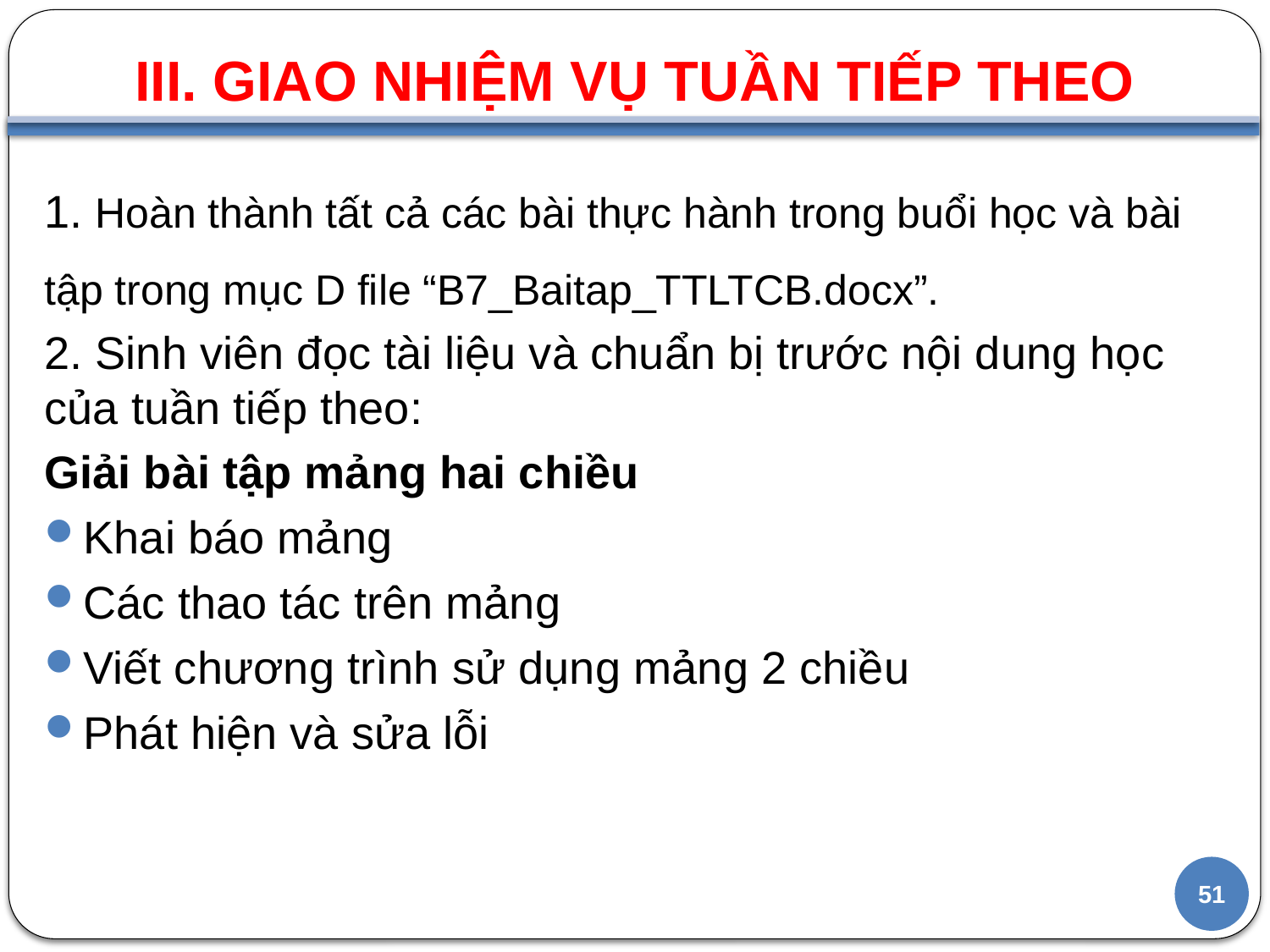

III. GIAO NHIỆM VỤ TUẦN TIẾP THEO
#
1. Hoàn thành tất cả các bài thực hành trong buổi học và bài tập trong mục D file “B7_Baitap_TTLTCB.docx”.
2. Sinh viên đọc tài liệu và chuẩn bị trước nội dung học của tuần tiếp theo:
Giải bài tập mảng hai chiều
Khai báo mảng
Các thao tác trên mảng
Viết chương trình sử dụng mảng 2 chiều
Phát hiện và sửa lỗi
51